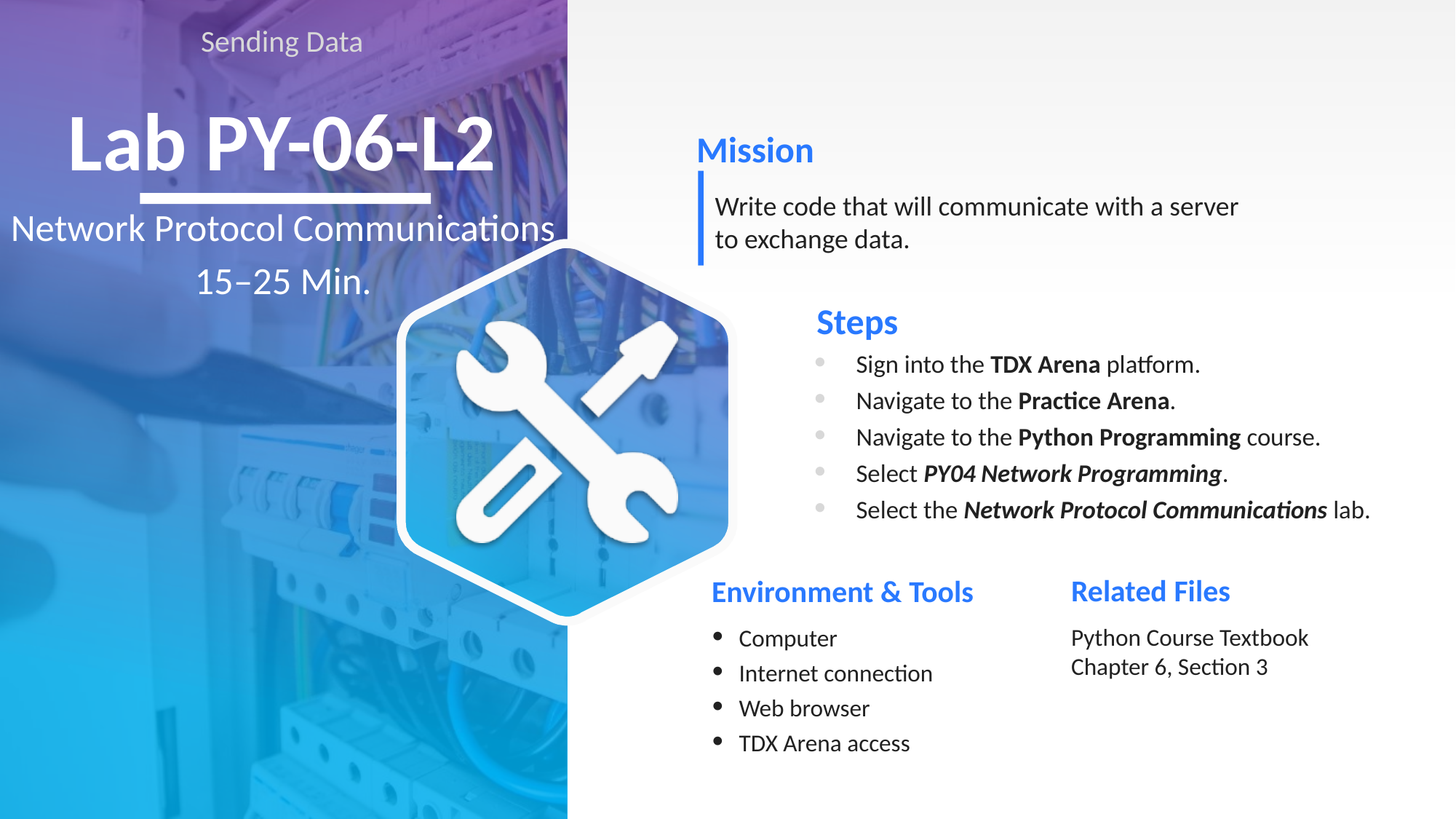

Sending Data
# Lab PY-06-L2
Write code that will communicate with a server to exchange data.
Network Protocol Communications
15–25 Min.
Sign into the TDX Arena platform.
Navigate to the Practice Arena.
Navigate to the Python Programming course.
Select PY04 Network Programming.
Select the Network Protocol Communications lab.

Python Course Textbook
Chapter 6, Section 3
Computer
Internet connection
Web browser
TDX Arena access